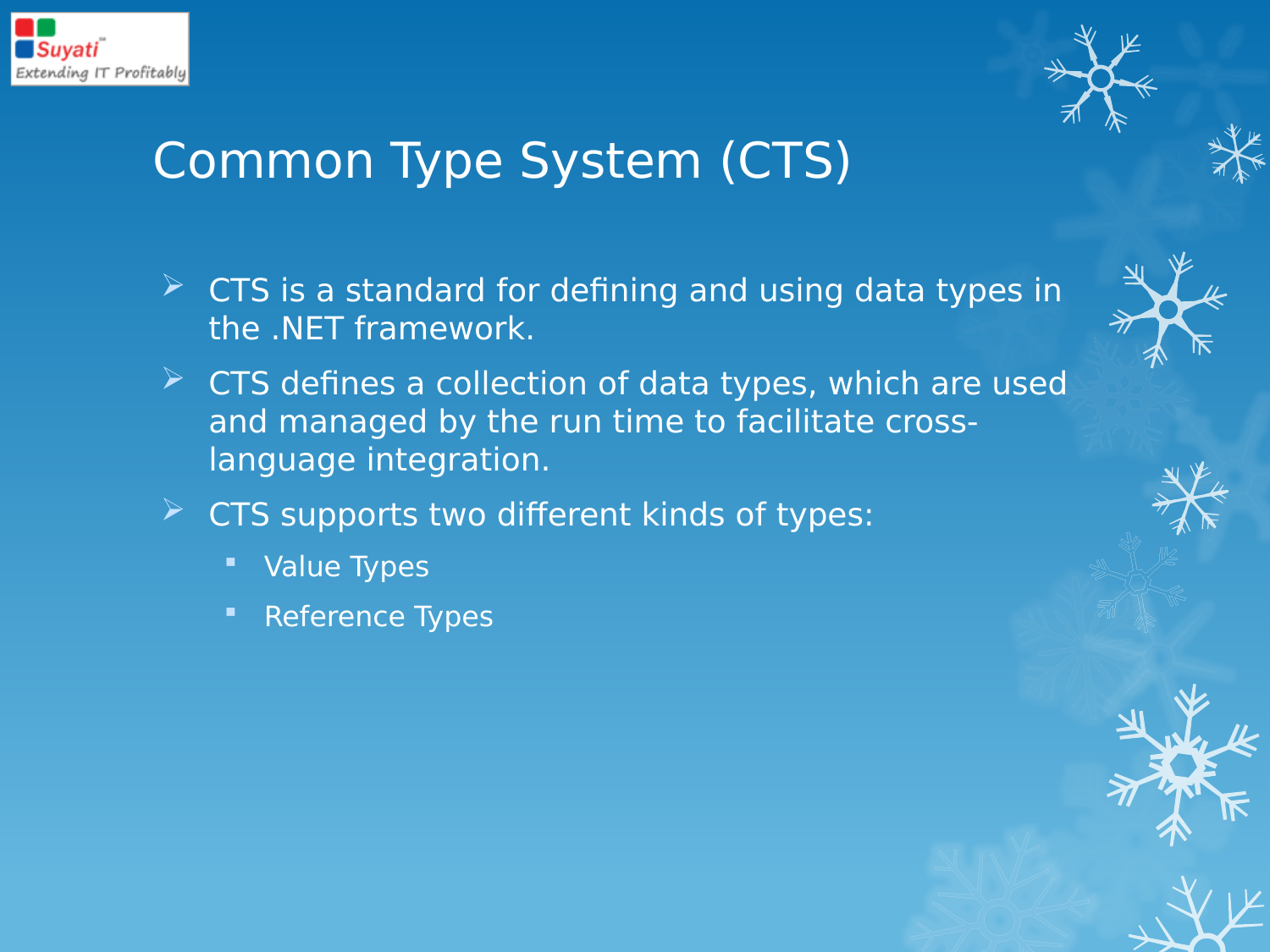

# Common Type System (CTS)
CTS is a standard for defining and using data types in the .NET framework.
CTS defines a collection of data types, which are used and managed by the run time to facilitate cross-language integration.
CTS supports two different kinds of types:
Value Types
Reference Types